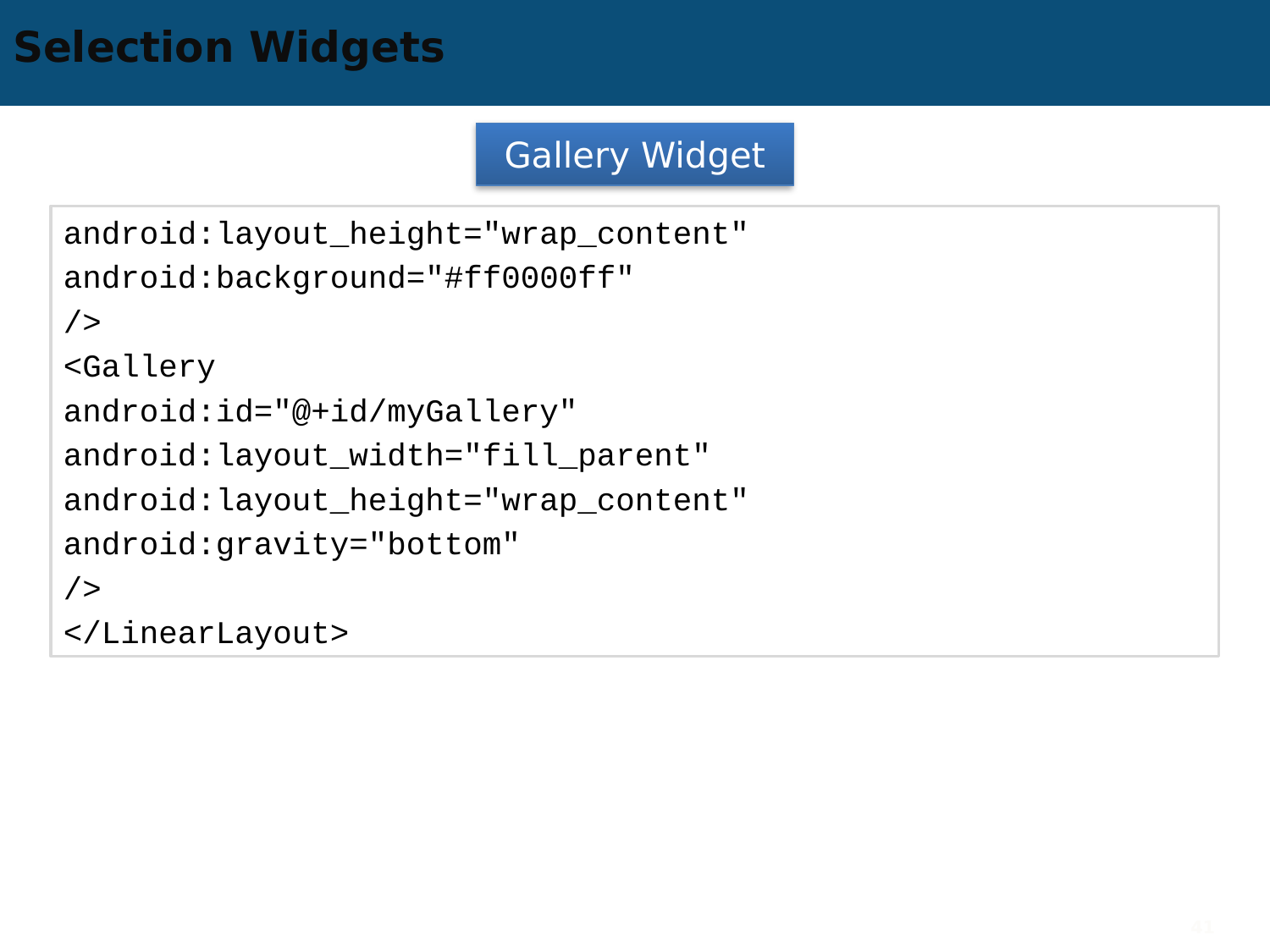

# Selection Widgets
Gallery Widget
android:layout_height="wrap_content"
android:background="#ff0000ff"
/>
<Gallery
android:id="@+id/myGallery"
android:layout_width="fill_parent"
android:layout_height="wrap_content"
android:gravity="bottom"
/>
</LinearLayout>